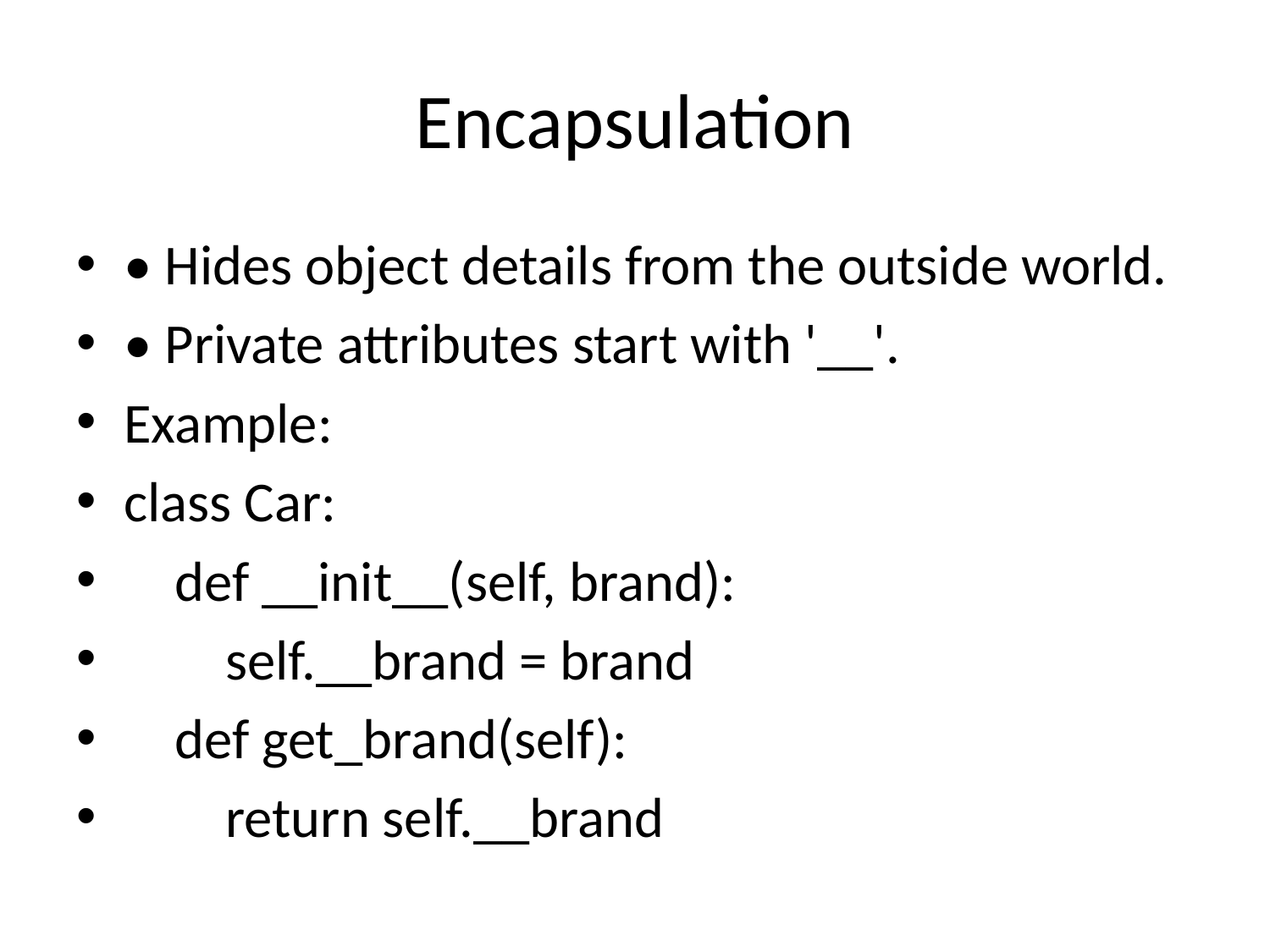

# Encapsulation
• Hides object details from the outside world.
• Private attributes start with '__'.
Example:
class Car:
    def __init__(self, brand):
        self.__brand = brand
    def get_brand(self):
        return self.__brand